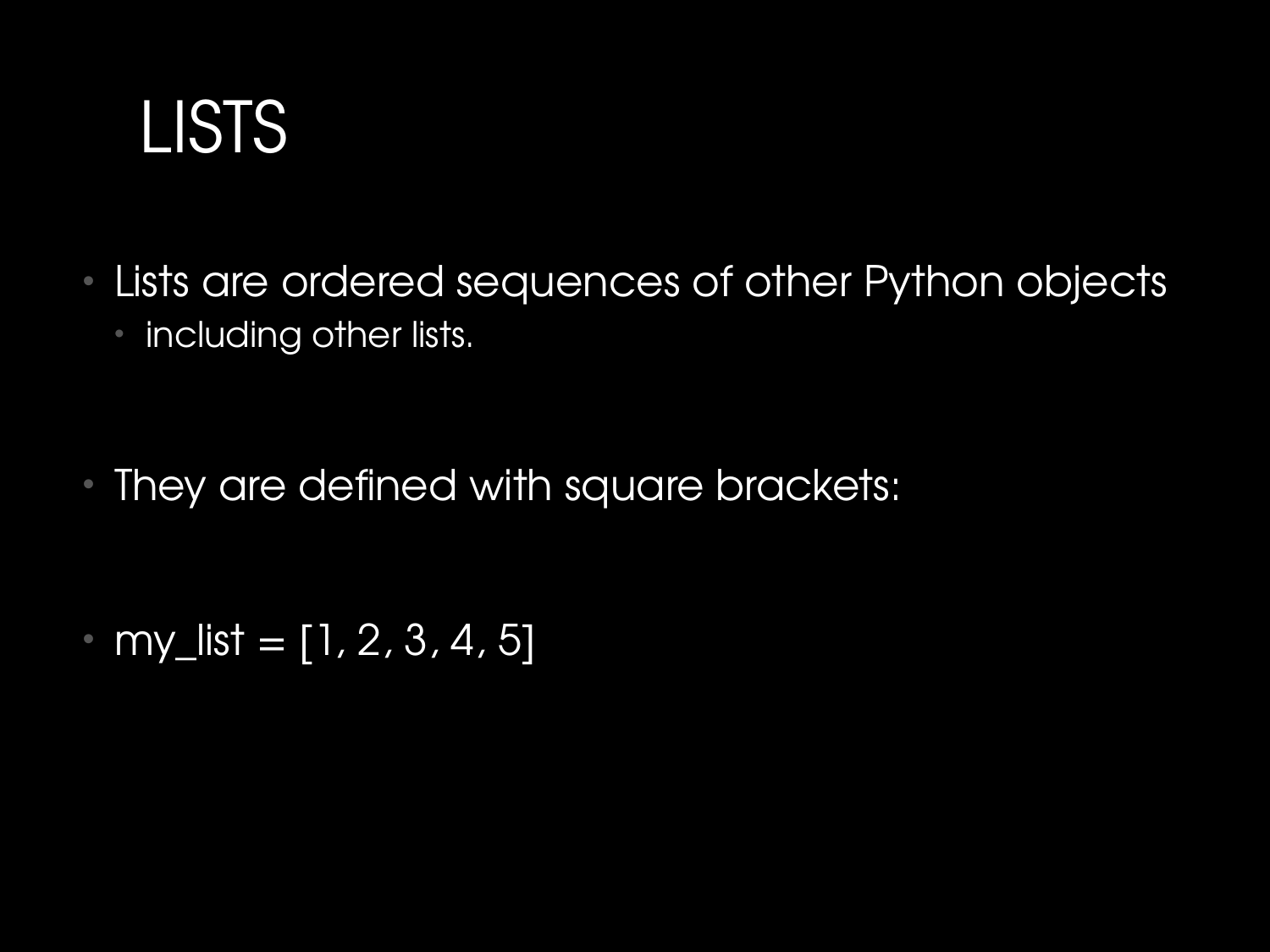

# lists
Lists are ordered sequences of other Python objects
including other lists.

They are defined with square brackets:

my_list = [1, 2, 3, 4, 5]